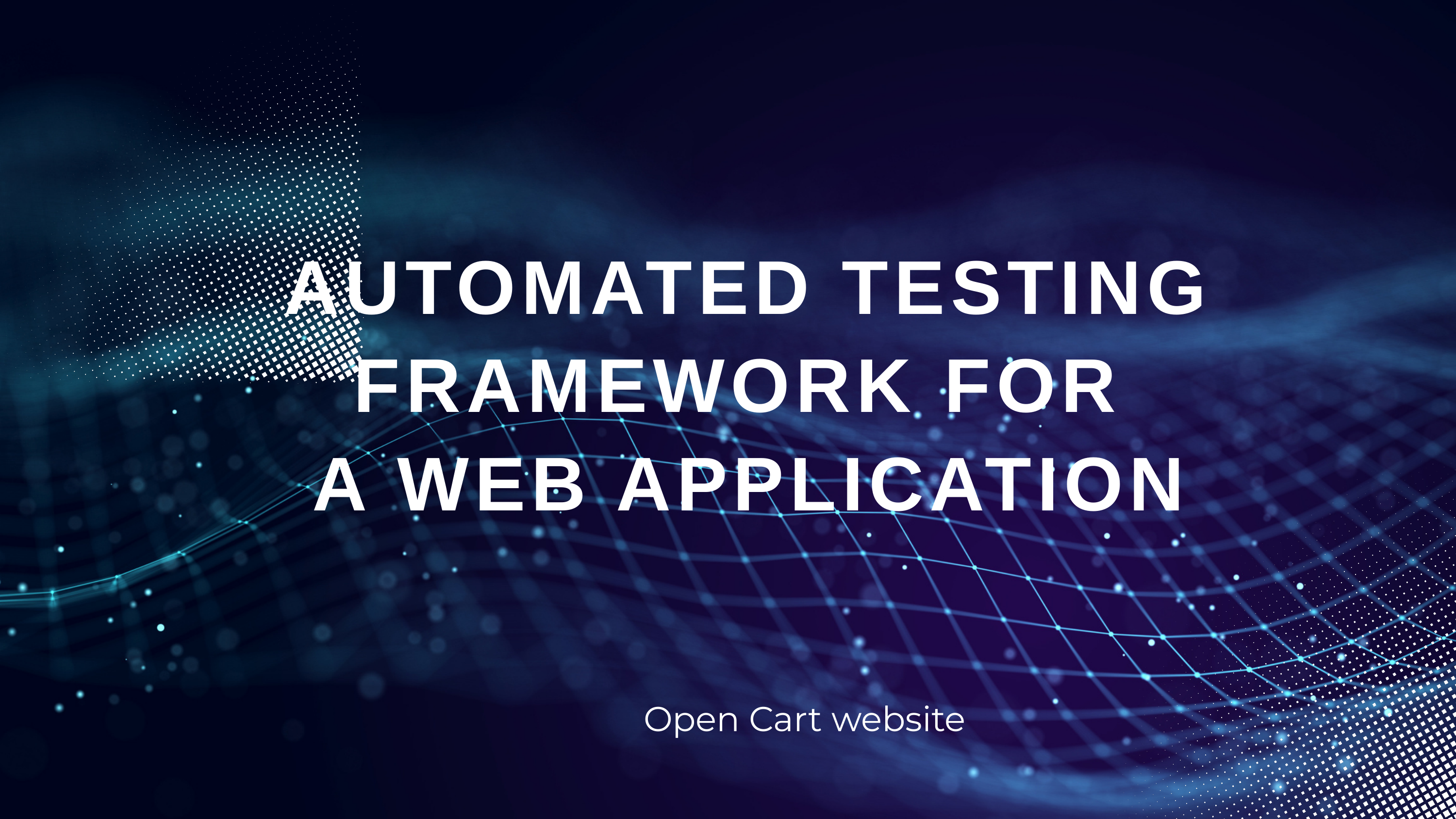

AUTOMATED TESTING FRAMEWORK FOR
A WEB APPLICATION

Open Cart website